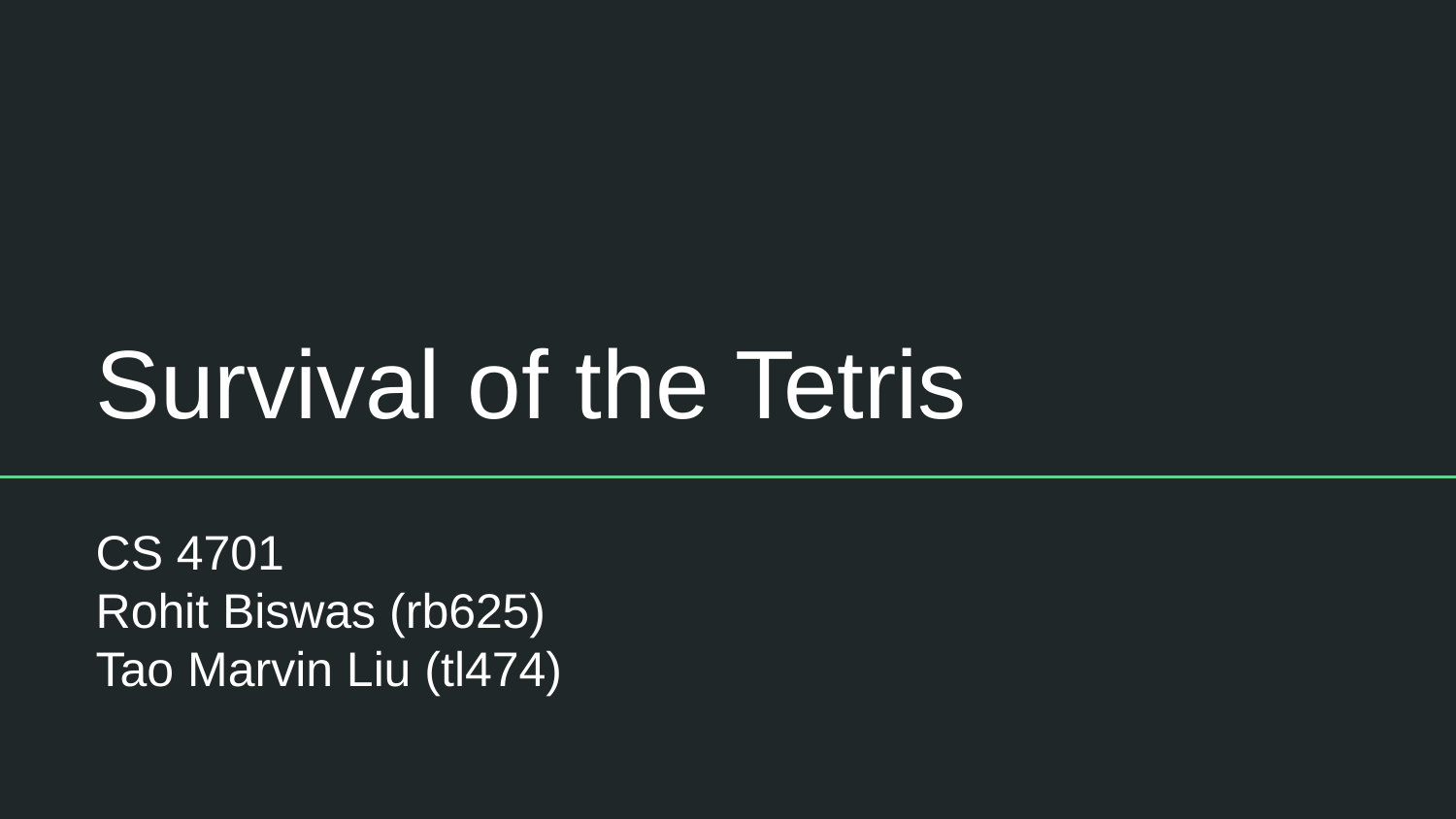

# Survival of the Tetris
CS 4701
Rohit Biswas (rb625)
Tao Marvin Liu (tl474)